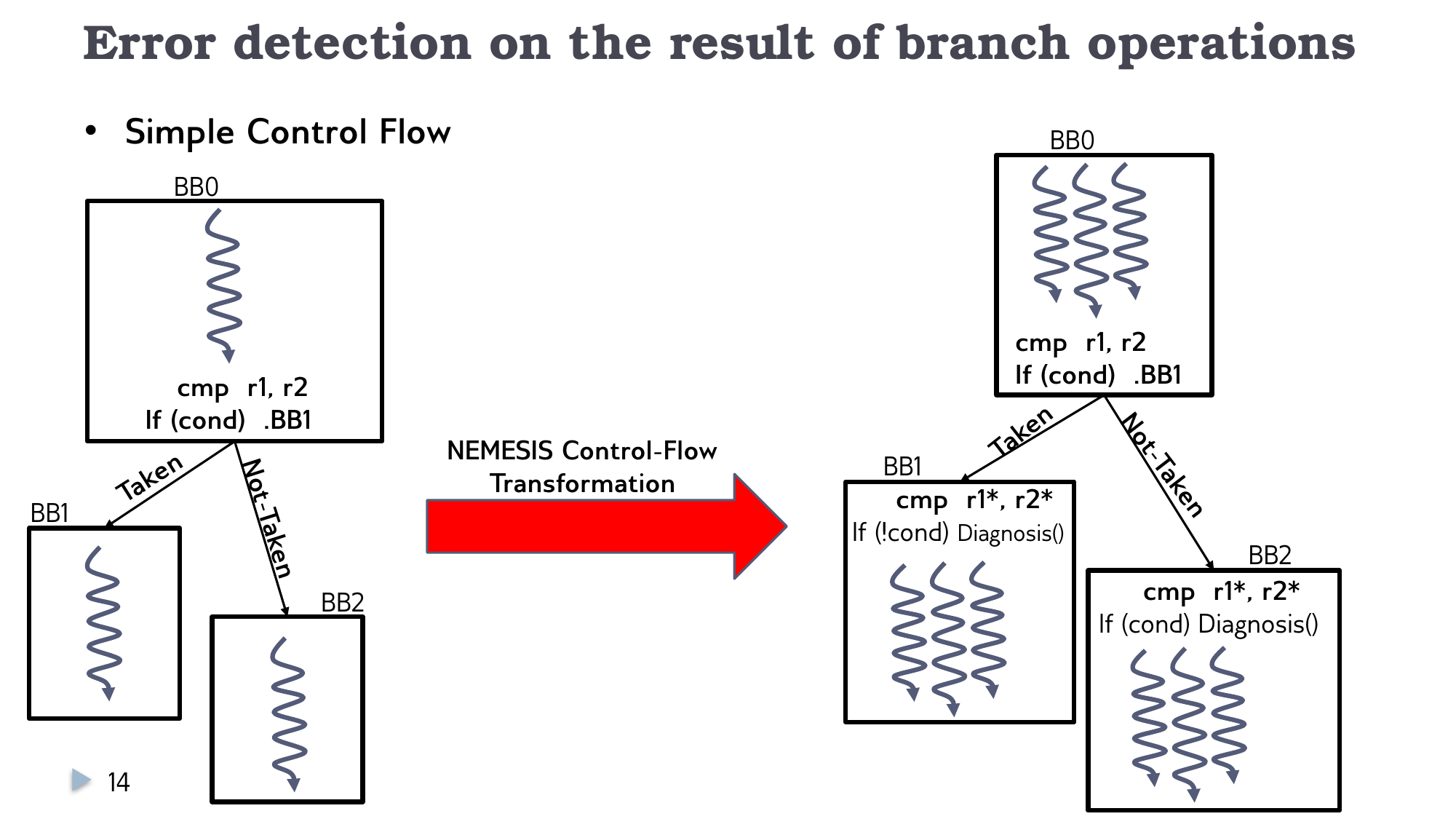

# Error detection on the result of branch operations
Simple Control Flow
BB0

cmp  r1, r2
If (cond)  .BB1
Taken
BB1
Not-Taken

BB2

BB0

cmp  r1, r2
If (cond)  .BB1
Taken
BB1
Not-Taken

BB2

NEMESIS Control-Flow Transformation

cmp  r1*, r2*
If (!cond) Diagnosis()

cmp  r1*, r2*
If (cond) Diagnosis()

14